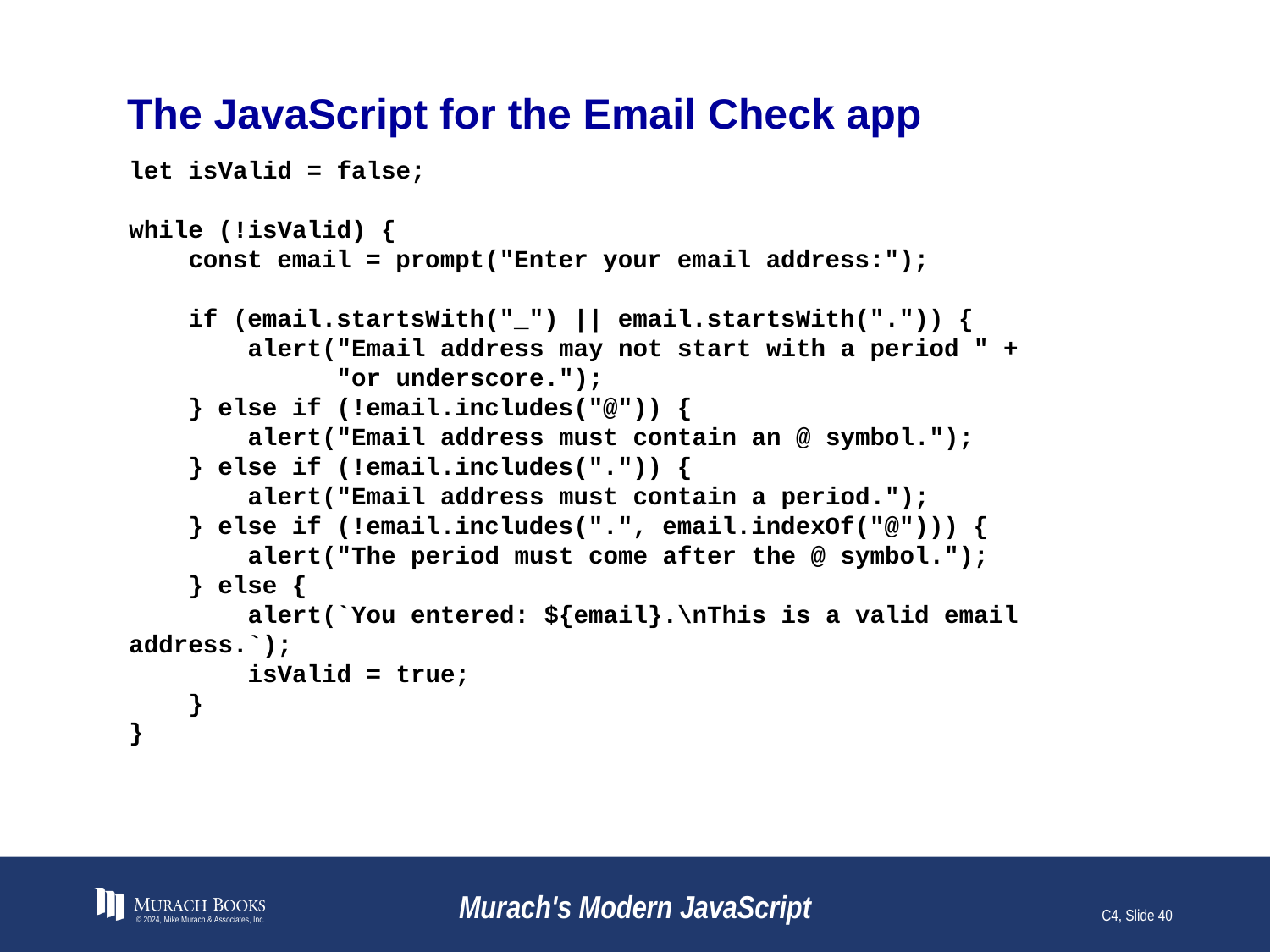

# The JavaScript for the Email Check app
let isValid = false;

while (!isValid) {
    const email = prompt("Enter your email address:");

    if (email.startsWith("_") || email.startsWith(".")) {
        alert("Email address may not start with a period " +
              "or underscore.");
    } else if (!email.includes("@")) {
        alert("Email address must contain an @ symbol.");
    } else if (!email.includes(".")) {
        alert("Email address must contain a period.");
    } else if (!email.includes(".", email.indexOf("@"))) {
        alert("The period must come after the @ symbol.");
    } else {
        alert(`You entered: ${email}.\nThis is a valid email address.`);
        isValid = true;
    }
}

© 2024, Mike Murach & Associates, Inc.
Murach's Modern JavaScript

C4, Slide 40